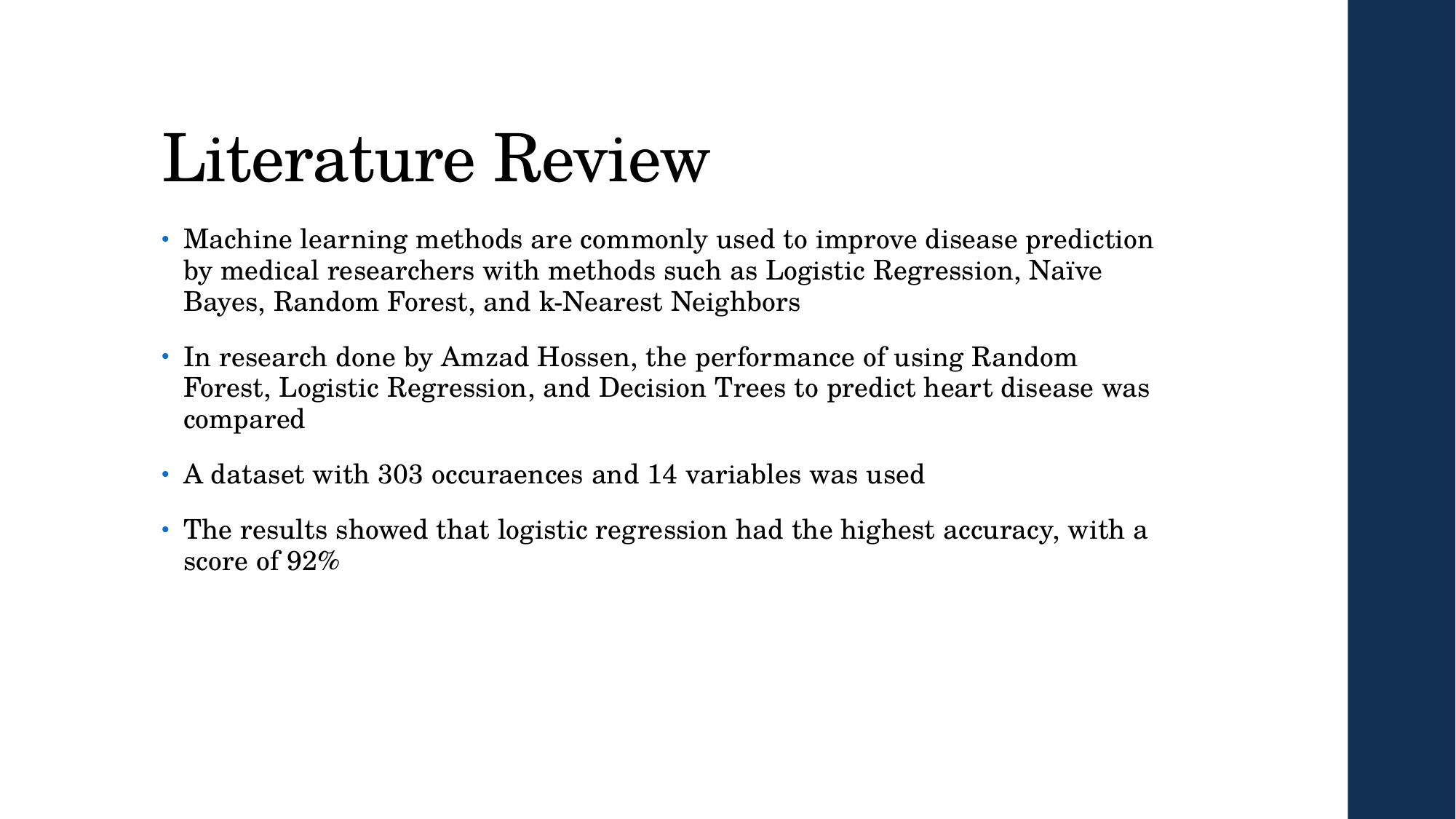

# Literature Review
Machine learning methods are commonly used to improve disease prediction by medical researchers with methods such as Logistic Regression, Naïve Bayes, Random Forest, and k-Nearest Neighbors
In research done by Amzad Hossen, the performance of using Random Forest, Logistic Regression, and Decision Trees to predict heart disease was compared
A dataset with 303 occuraences and 14 variables was used
The results showed that logistic regression had the highest accuracy, with a score of 92%